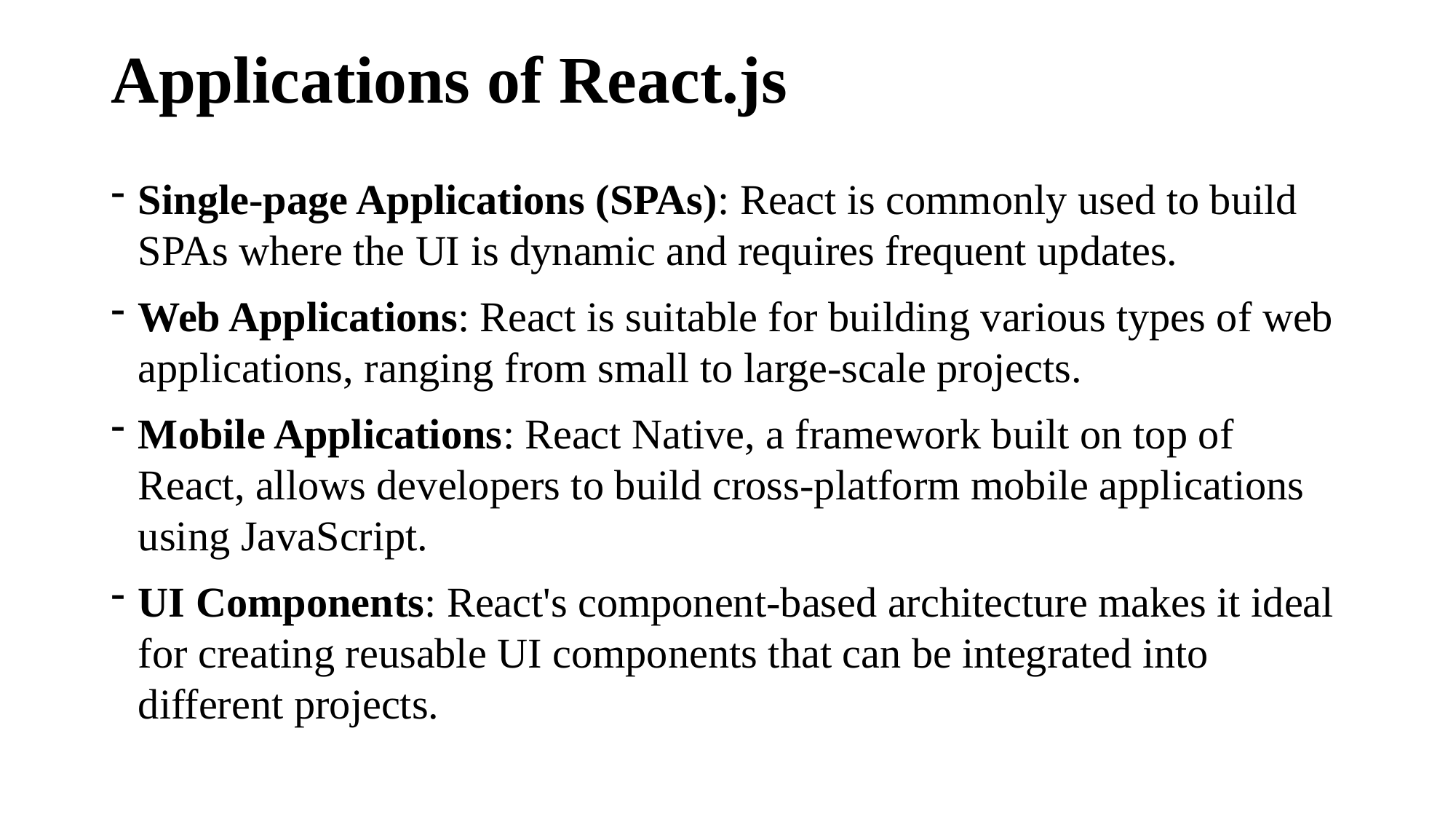

# Applications of React.js
Single-page Applications (SPAs): React is commonly used to build SPAs where the UI is dynamic and requires frequent updates.
Web Applications: React is suitable for building various types of web applications, ranging from small to large-scale projects.
Mobile Applications: React Native, a framework built on top of React, allows developers to build cross-platform mobile applications using JavaScript.
UI Components: React's component-based architecture makes it ideal for creating reusable UI components that can be integrated into different projects.